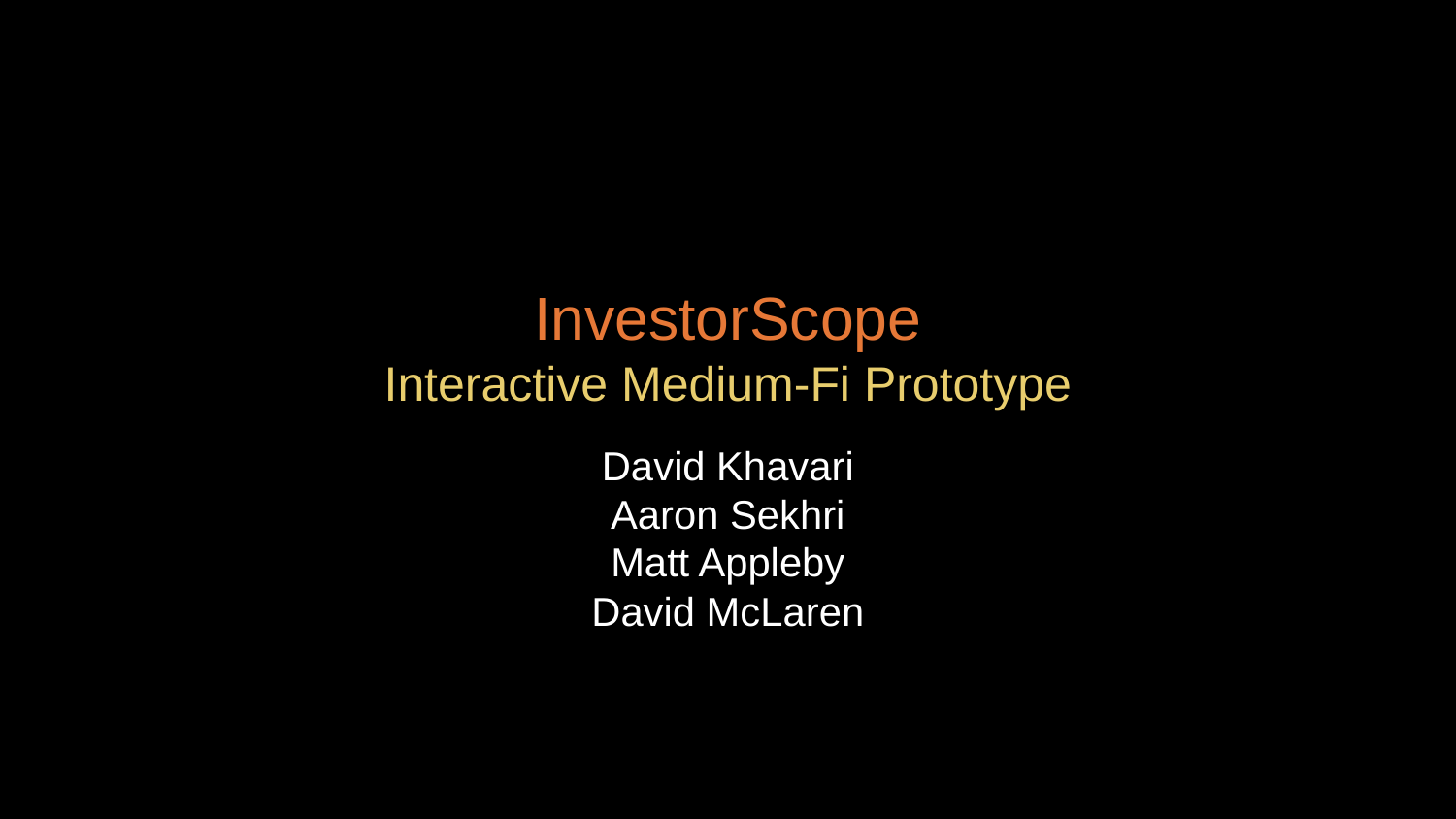

# InvestorScope
Interactive Medium-Fi Prototype
David Khavari
Aaron Sekhri
Matt Appleby
David McLaren